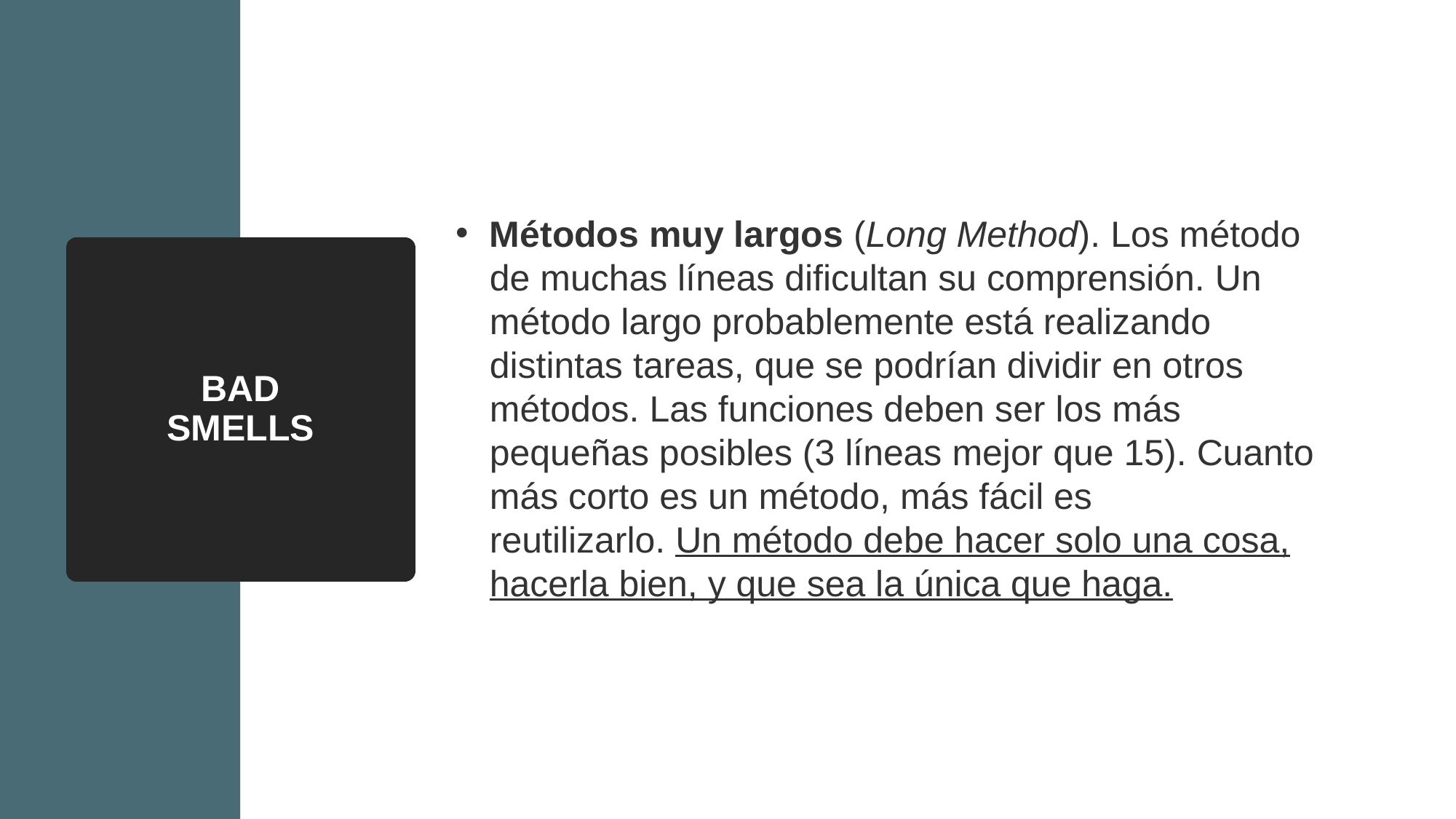

Métodos muy largos (Long Method). Los método de muchas líneas dificultan su comprensión. Un método largo probablemente está realizando distintas tareas, que se podrían dividir en otros métodos. Las funciones deben ser los más pequeñas posibles (3 líneas mejor que 15). Cuanto más corto es un método, más fácil es reutilizarlo. Un método debe hacer solo una cosa, hacerla bien, y que sea la única que haga.

BAD
SMELLS